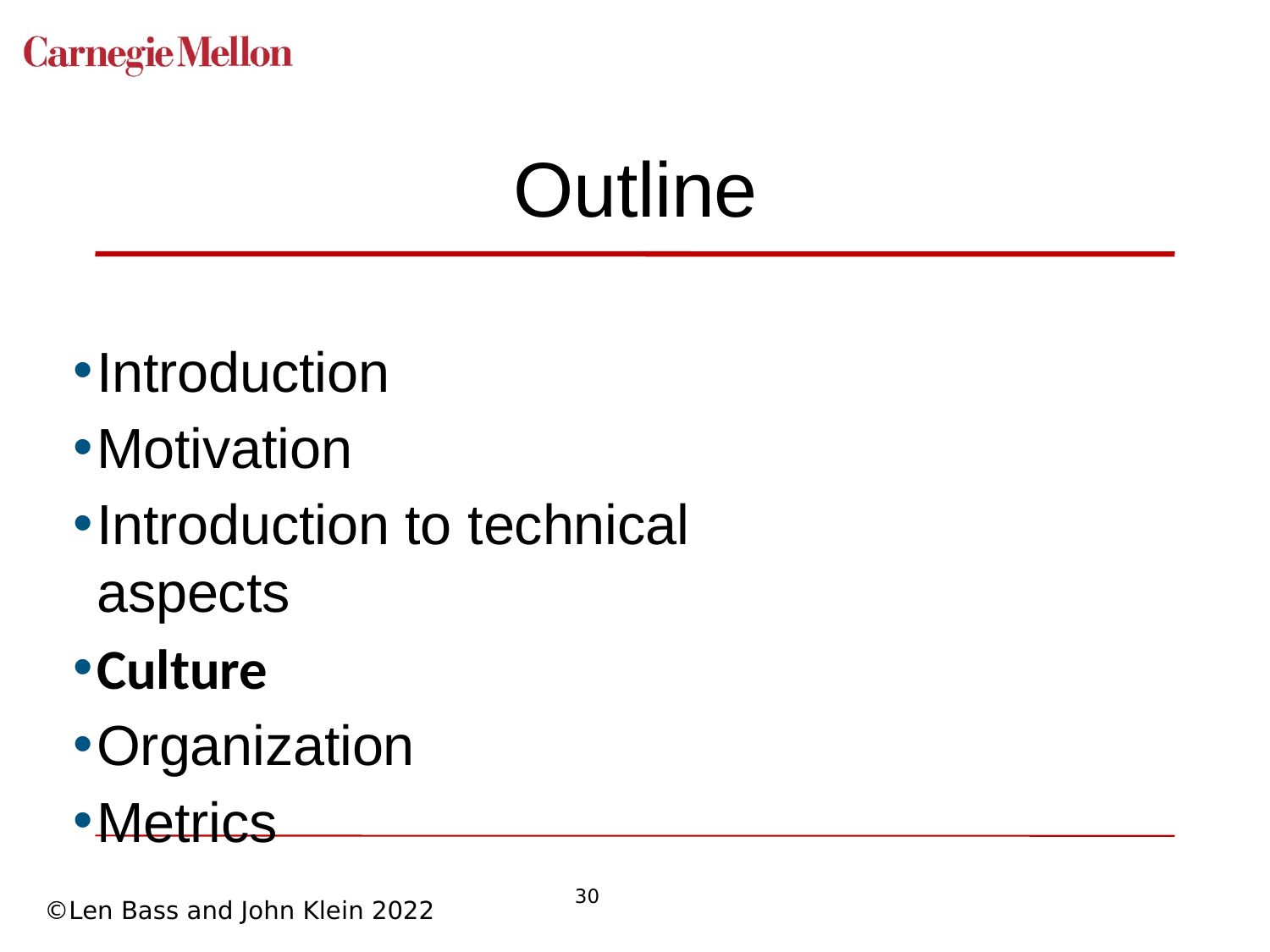

# Outline
Introduction
Motivation
Introduction to technical aspects
Culture
Organization
Metrics
30